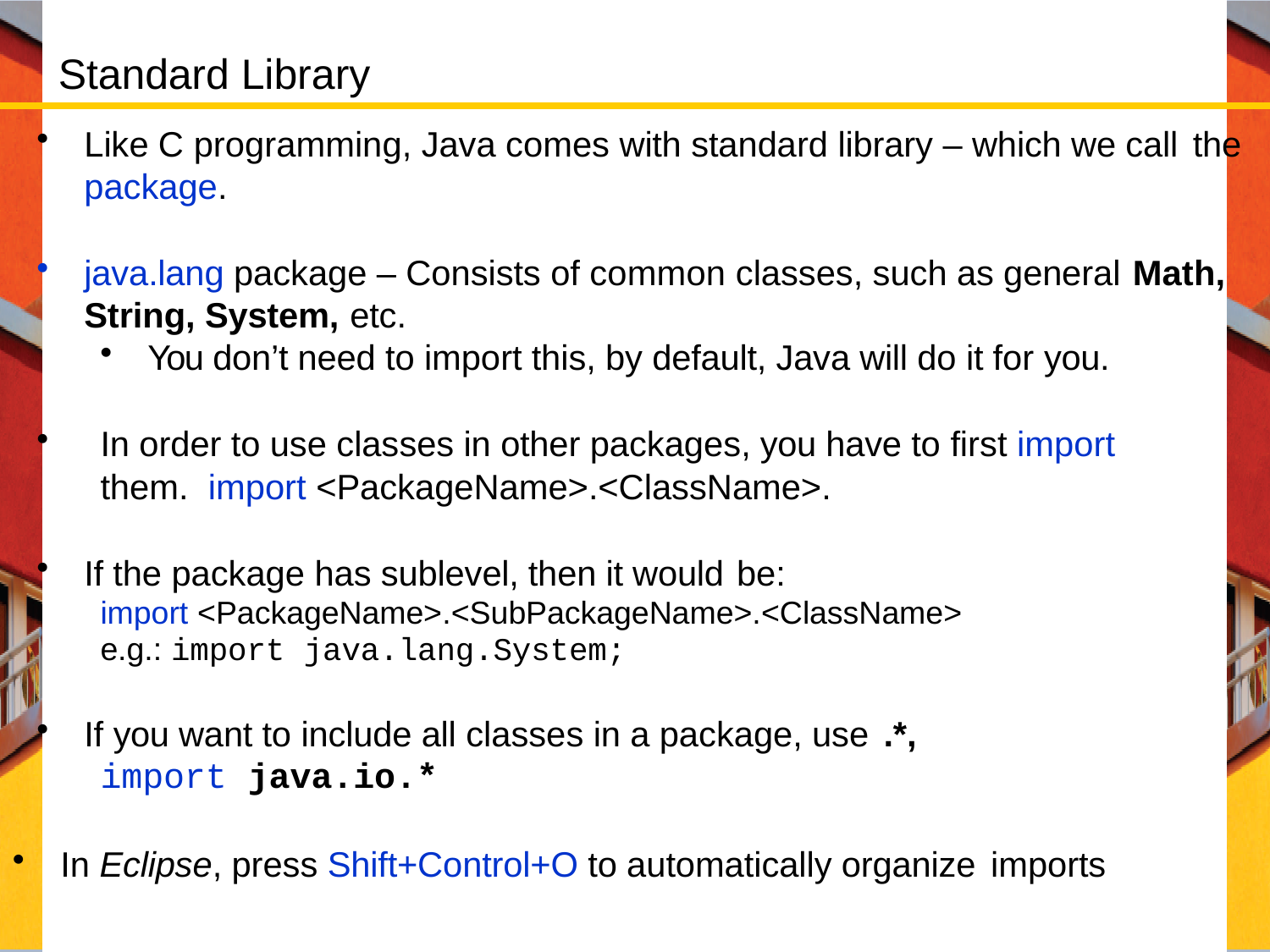

# Standard Library

Like C programming, Java comes with standard library – which we call the
package.

java.lang package – Consists of common classes, such as general Math,
String, System, etc.
You don’t need to import this, by default, Java will do it for you.

In order to use classes in other packages, you have to first import them.  import <PackageName>.<ClassName>.

If the package has sublevel, then it would be:
import <PackageName>.<SubPackageName>.<ClassName>
e.g.: import java.lang.System;

If you want to include all classes in a package, use .*,
import java.io.*

In Eclipse, press Shift+Control+O to automatically organize imports